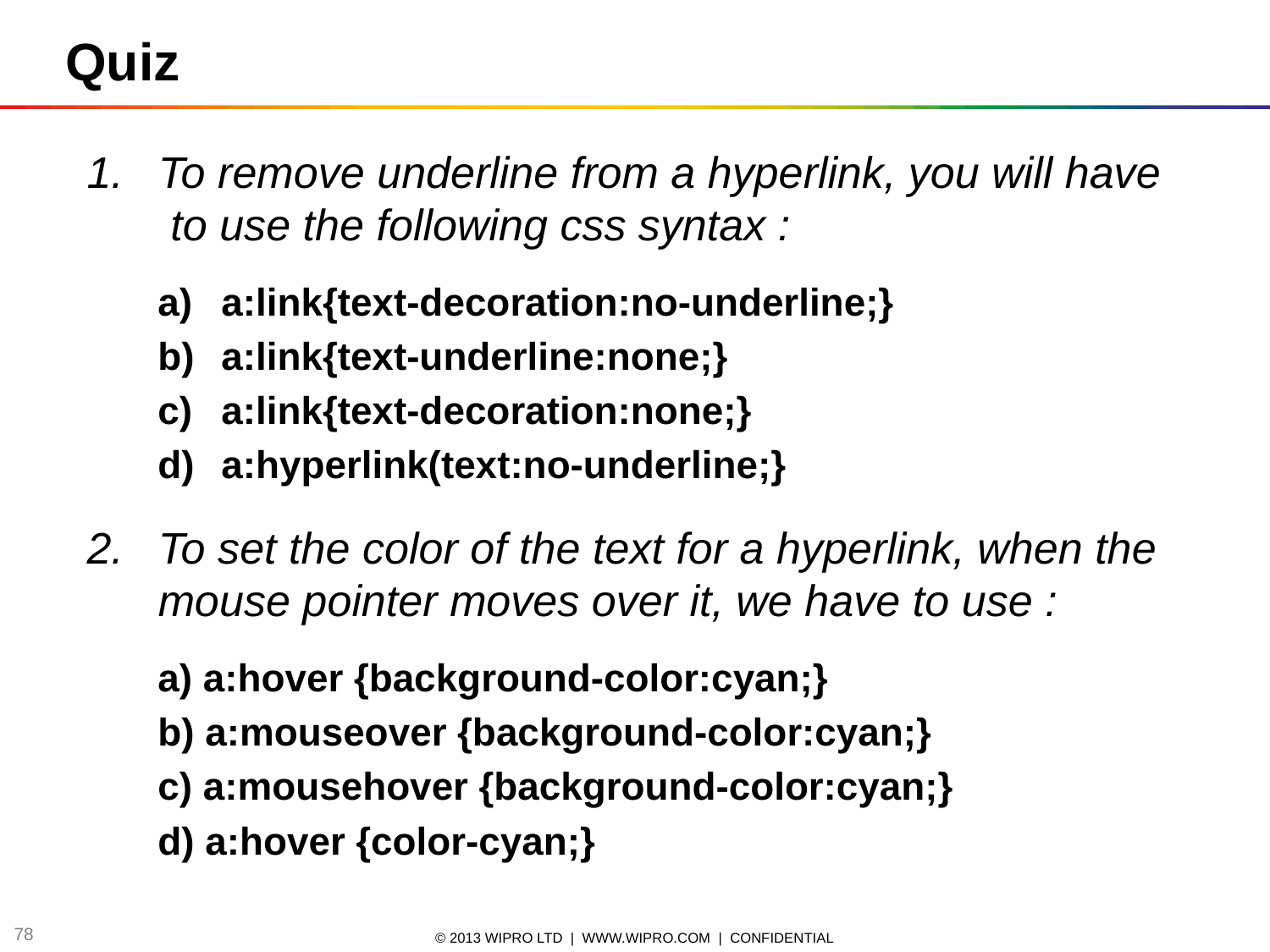

Quiz
To remove underline from a hyperlink, you will have to use the following css syntax :

a:link{text-decoration:no-underline;}
a:link{text-underline:none;}
a:link{text-decoration:none;}
a:hyperlink(text:no-underline;}

To set the color of the text for a hyperlink, when the mouse pointer moves over it, we have to use :

a) a:hover {background-color:cyan;}
b) a:mouseover {background-color:cyan;}
c) a:mousehover {background-color:cyan;}
d) a:hover {color-cyan;}